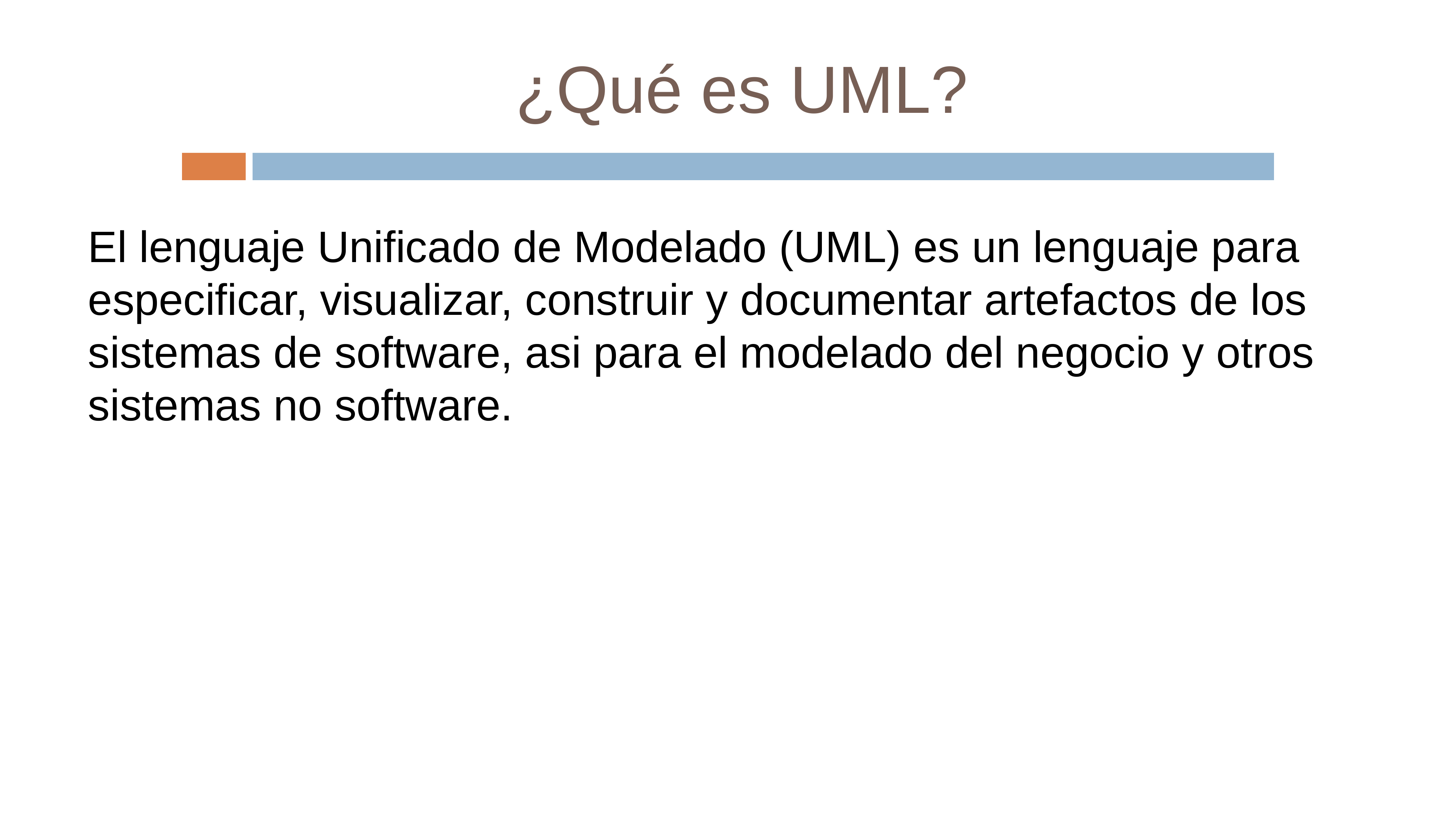

# ¿Qué es UML?

El lenguaje Unificado de Modelado (UML) es un lenguaje para especificar, visualizar, construir y documentar artefactos de los sistemas de software, asi para el modelado del negocio y otros sistemas no software.